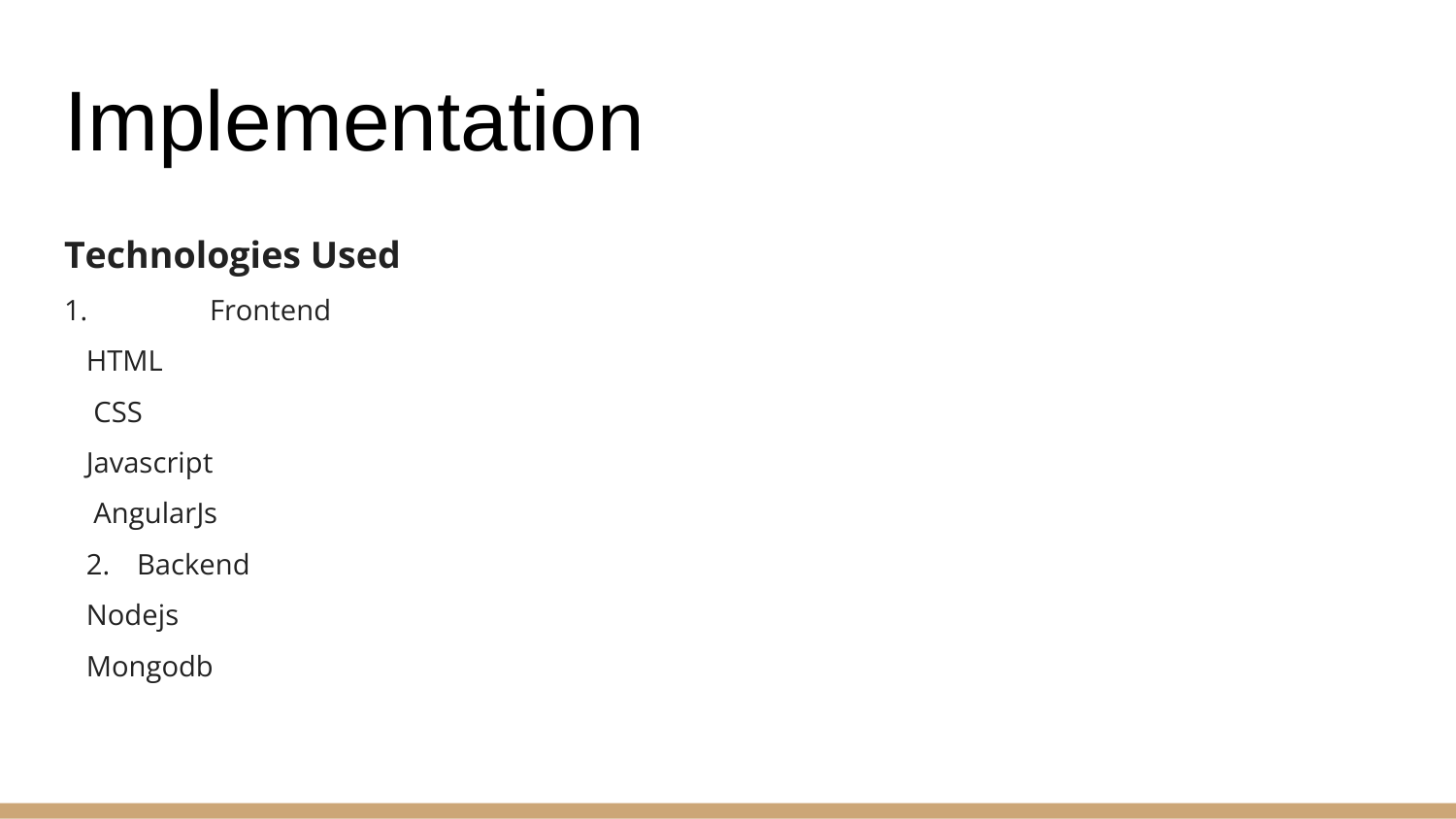

# Implementation
Technologies Used
1.	Frontend
HTML
 CSS
Javascript
 AngularJs
2.	Backend
Nodejs
Mongodb